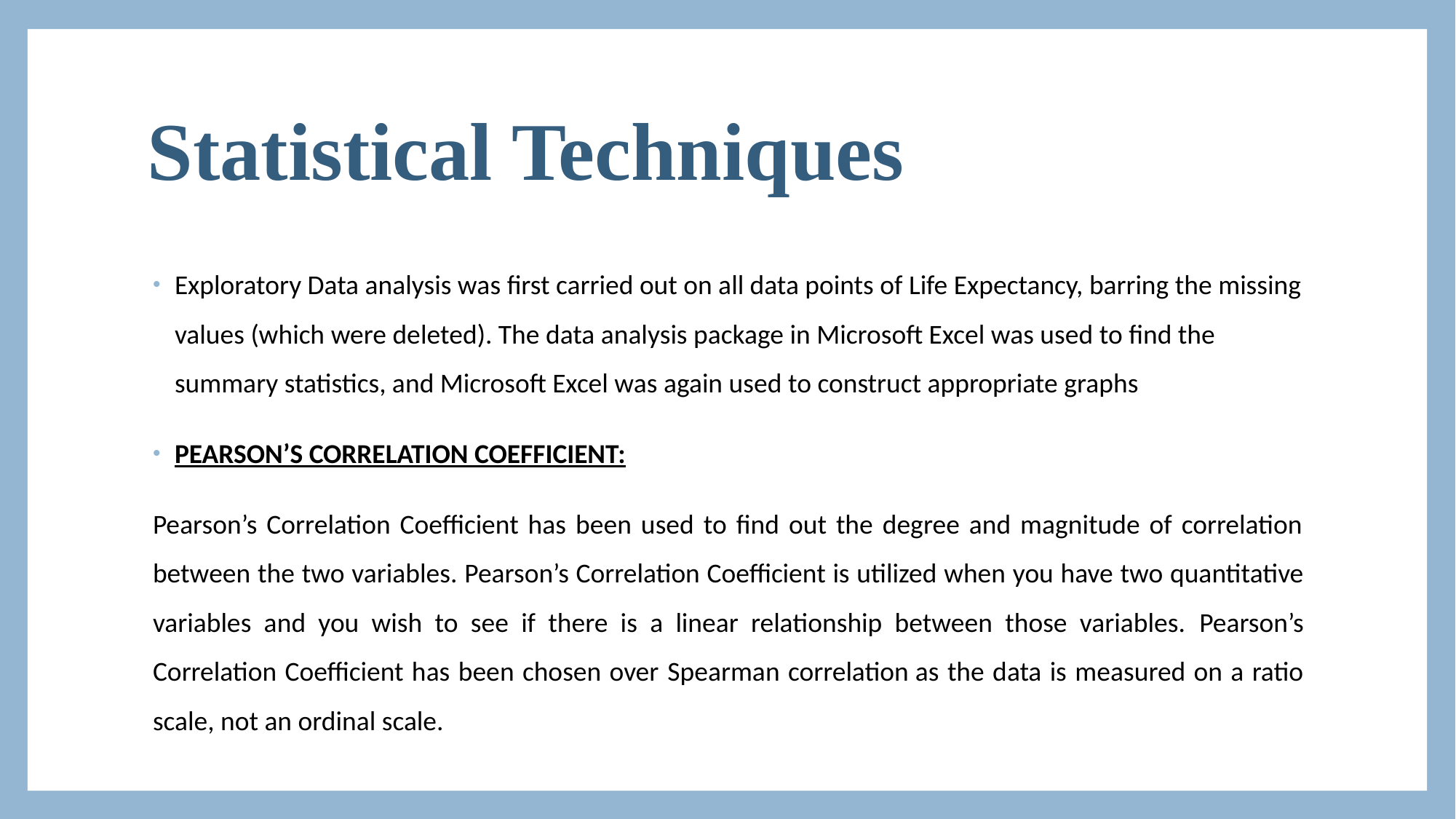

# Statistical Techniques
Exploratory Data analysis was first carried out on all data points of Life Expectancy, barring the missing values (which were deleted). The data analysis package in Microsoft Excel was used to find the summary statistics, and Microsoft Excel was again used to construct appropriate graphs
PEARSON’S CORRELATION COEFFICIENT:
Pearson’s Correlation Coefficient has been used to find out the degree and magnitude of correlation between the two variables. Pearson’s Correlation Coefficient is utilized when you have two quantitative variables and you wish to see if there is a linear relationship between those variables. Pearson’s Correlation Coefficient has been chosen over Spearman correlation as the data is measured on a ratio scale, not an ordinal scale.